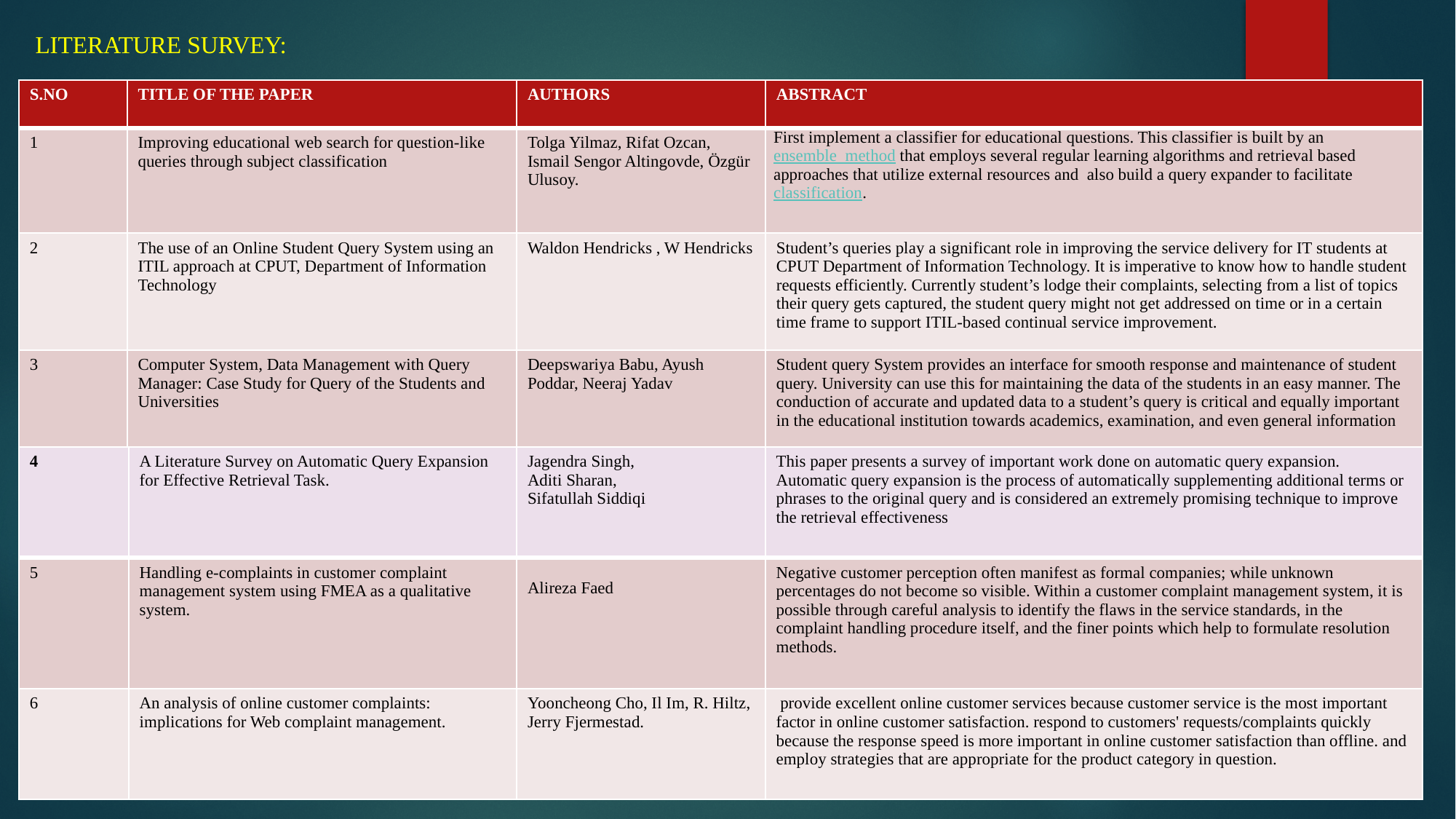

LITERATURE SURVEY:
| S.NO | TITLE OF THE PAPER | AUTHORS | ABSTRACT |
| --- | --- | --- | --- |
| 1 | Improving educational web search for question-like queries through subject classification | Tolga Yilmaz, Rifat Ozcan, Ismail Sengor Altingovde, Özgür Ulusoy. | First implement a classifier for educational questions. This classifier is built by an  ensemble method that employs several regular learning algorithms and retrieval based approaches that utilize external resources and also build a query expander to facilitate classification. |
| 2 | The use of an Online Student Query System using an ITIL approach at CPUT, Department of Information Technology | Waldon Hendricks , W Hendricks | Student’s queries play a significant role in improving the service delivery for IT students at CPUT Department of Information Technology. It is imperative to know how to handle student requests efficiently. Currently student’s lodge their complaints, selecting from a list of topics their query gets captured, the student query might not get addressed on time or in a certain time frame to support ITIL-based continual service improvement. |
| 3 | Computer System, Data Management with Query Manager: Case Study for Query of the Students and Universities | Deepswariya Babu, Ayush Poddar, Neeraj Yadav | Student query System provides an interface for smooth response and maintenance of student query. University can use this for maintaining the data of the students in an easy manner. The conduction of accurate and updated data to a student’s query is critical and equally important in the educational institution towards academics, examination, and even general information |
| 4 | A Literature Survey on Automatic Query Expansion for Effective Retrieval Task. | Jagendra Singh, Aditi Sharan, Sifatullah Siddiqi | This paper presents a survey of important work done on automatic query expansion. Automatic query expansion is the process of automatically supplementing additional terms or phrases to the original query and is considered an extremely promising technique to improve the retrieval effectiveness |
| --- | --- | --- | --- |
| 5 | Handling e-complaints in customer complaint management system using FMEA as a qualitative system. | Alireza Faed | Negative customer perception often manifest as formal companies; while unknown percentages do not become so visible. Within a customer complaint management system, it is possible through careful analysis to identify the flaws in the service standards, in the complaint handling procedure itself, and the finer points which help to formulate resolution methods. |
| 6 | An analysis of online customer complaints: implications for Web complaint management. | Yooncheong Cho, Il Im, R. Hiltz, Jerry Fjermestad. | provide excellent online customer services because customer service is the most important factor in online customer satisfaction. respond to customers' requests/complaints quickly because the response speed is more important in online customer satisfaction than offline. and employ strategies that are appropriate for the product category in question. |